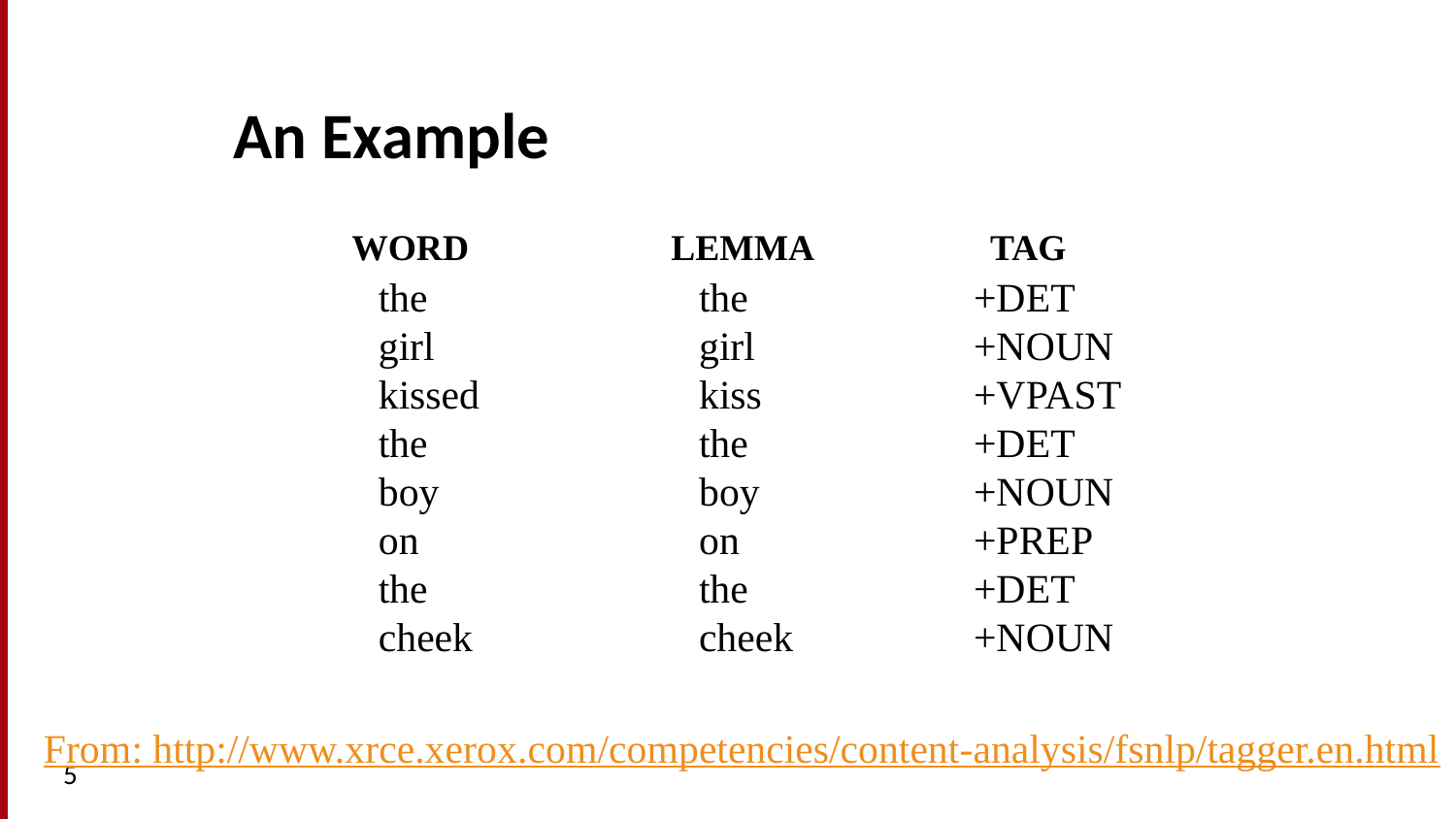

# An Example
WORD
LEMMA
TAG
the
girl
kissed
the
boy
on
the
cheek
the
girl
kiss
the
boy
on
the
cheek
+DET
+NOUN
+VPAST
+DET
+NOUN
+PREP
+DET
+NOUN
From: http://www.xrce.xerox.com/competencies/content-analysis/fsnlp/tagger.en.html
5